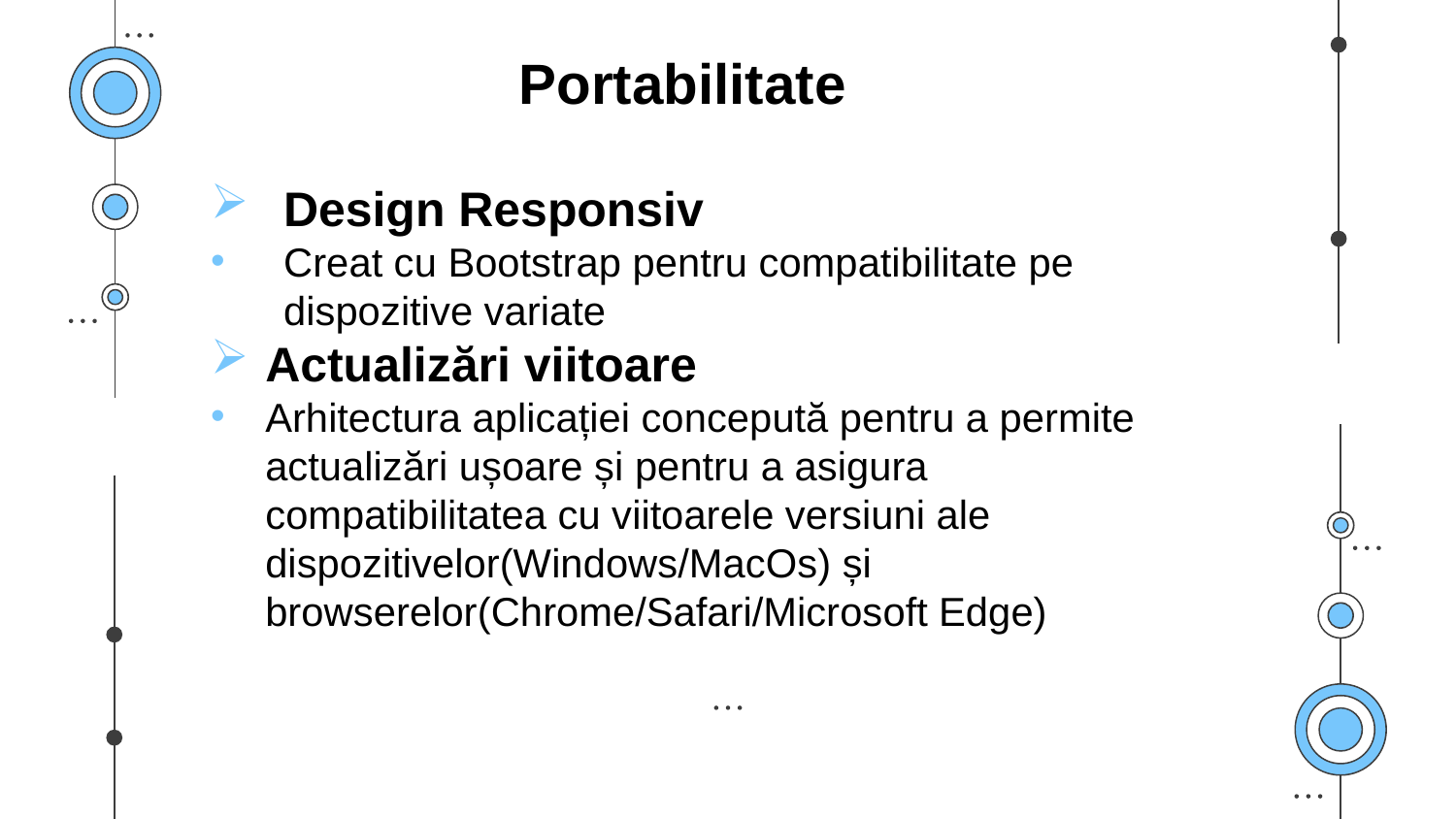

Portabilitate
Design Responsiv
Creat cu Bootstrap pentru compatibilitate pe dispozitive variate
Actualizări viitoare
Arhitectura aplicației concepută pentru a permite actualizări ușoare și pentru a asigura compatibilitatea cu viitoarele versiuni ale dispozitivelor(Windows/MacOs) și browserelor(Chrome/Safari/Microsoft Edge)